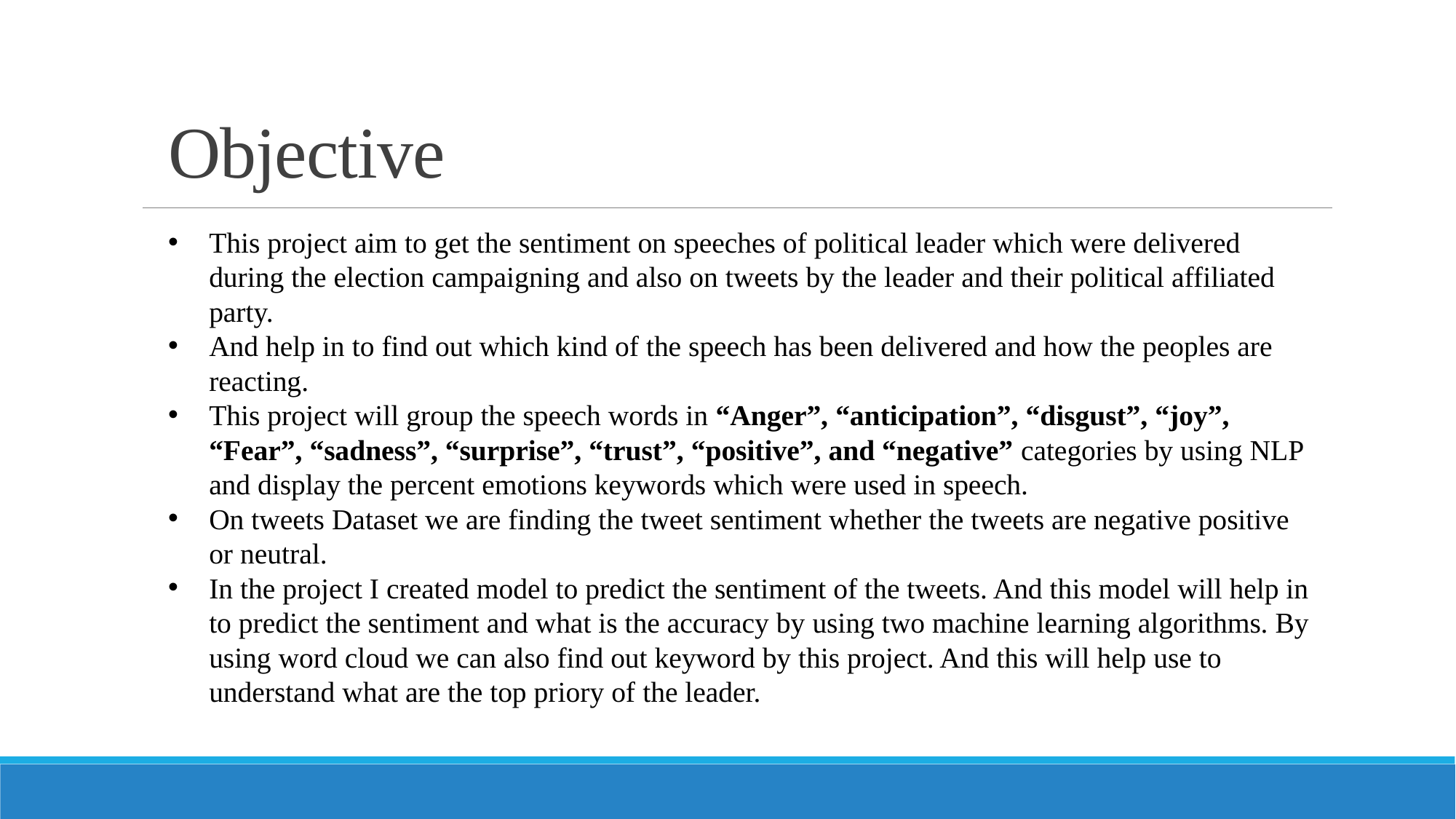

# Objective
This project aim to get the sentiment on speeches of political leader which were delivered during the election campaigning and also on tweets by the leader and their political affiliated party.
And help in to find out which kind of the speech has been delivered and how the peoples are reacting.
This project will group the speech words in “Anger”, “anticipation”, “disgust”, “joy”, “Fear”, “sadness”, “surprise”, “trust”, “positive”, and “negative” categories by using NLP and display the percent emotions keywords which were used in speech.
On tweets Dataset we are finding the tweet sentiment whether the tweets are negative positive or neutral.
In the project I created model to predict the sentiment of the tweets. And this model will help in to predict the sentiment and what is the accuracy by using two machine learning algorithms. By using word cloud we can also find out keyword by this project. And this will help use to understand what are the top priory of the leader.